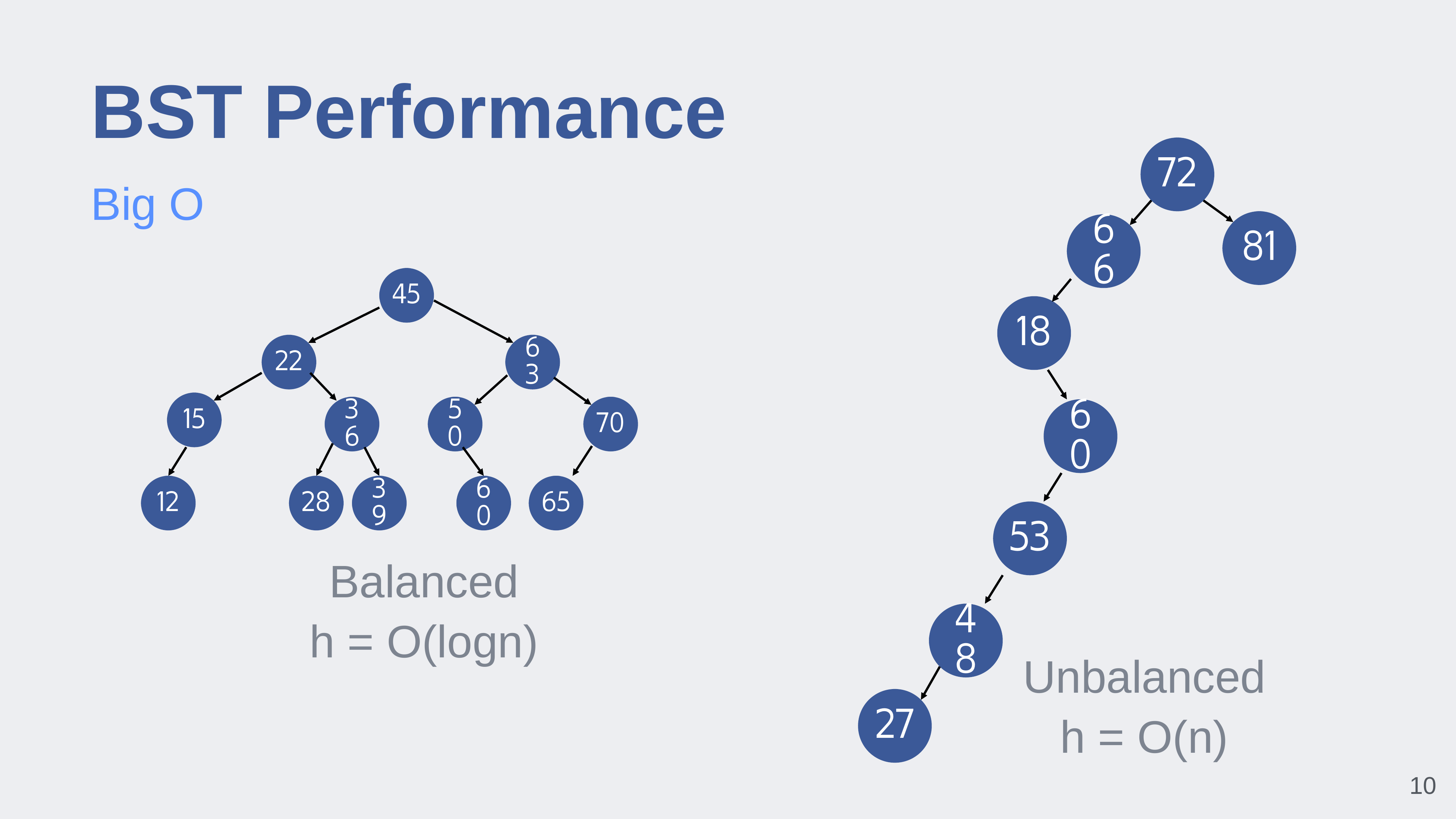

# BST Performance
72

Big O
81
66
45
18
22
63
15
36
50
70
60
12
28
39
60
65
53
Balanced
h = O(logn)
48
Unbalanced
h = O(n)
27
10